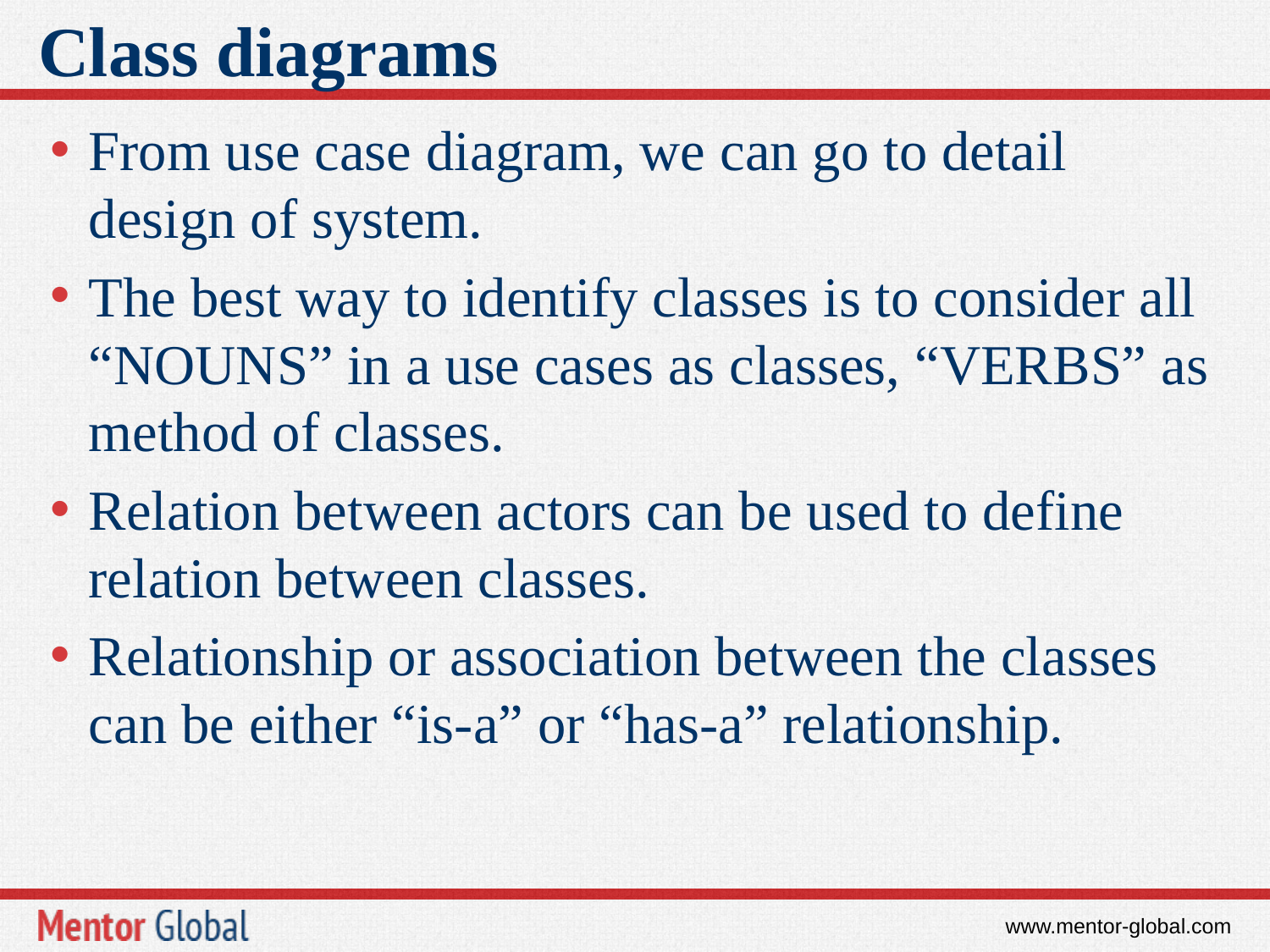

# Class diagrams
From use case diagram, we can go to detail design of system.
The best way to identify classes is to consider all “NOUNS” in a use cases as classes, “VERBS” as method of classes.
Relation between actors can be used to define relation between classes.
Relationship or association between the classes can be either “is-a” or “has-a” relationship.